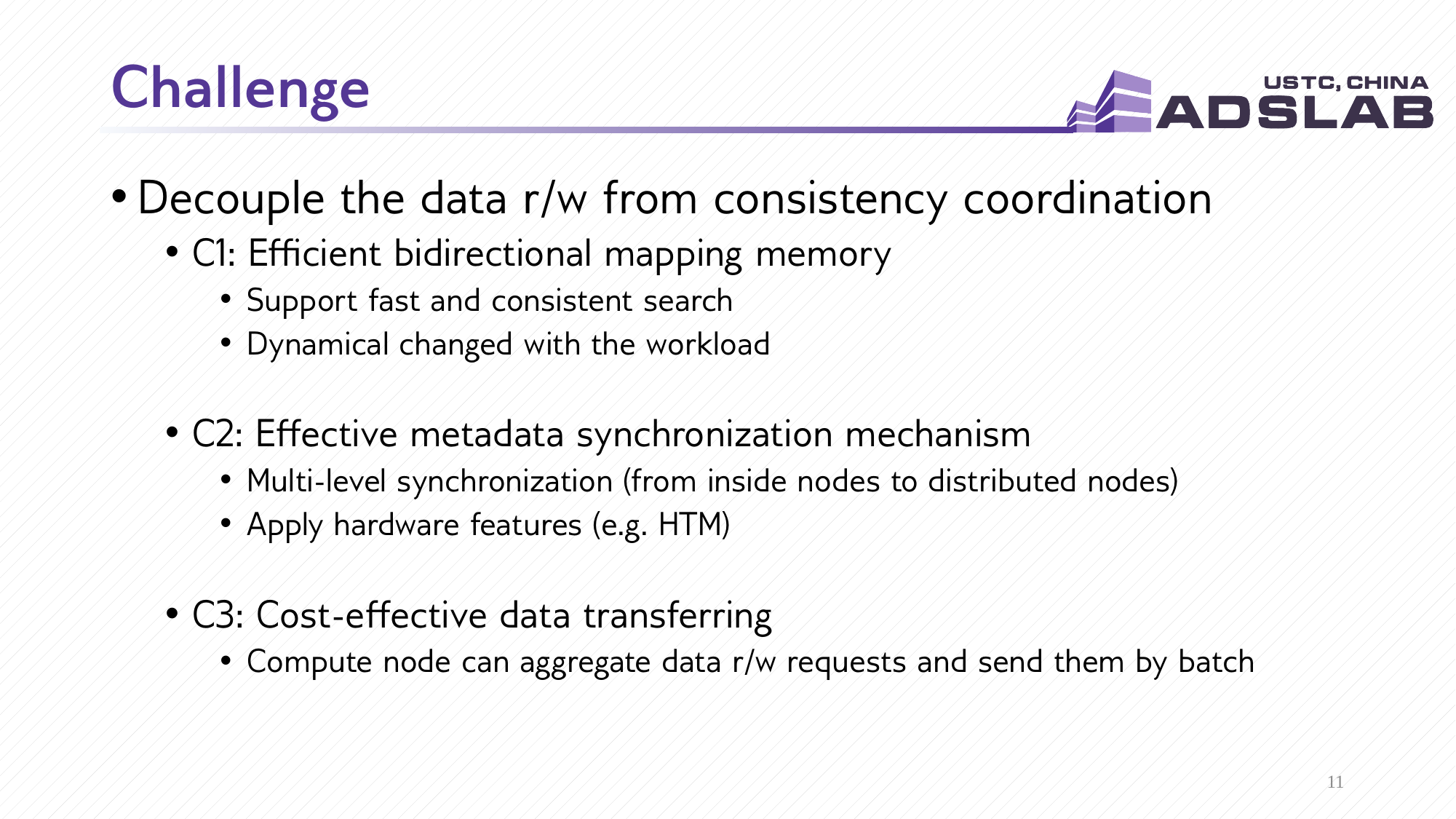

# Challenge

Decouple the data r/w from consistency coordination
C1: Efficient bidirectional mapping memory
Support fast and consistent search
Dynamical changed with the workload

C2: Effective metadata synchronization mechanism
Multi-level synchronization (from inside nodes to distributed nodes)
Apply hardware features (e.g. HTM)

C3: Cost-effective data transferring
Compute node can aggregate data r/w requests and send them by batch